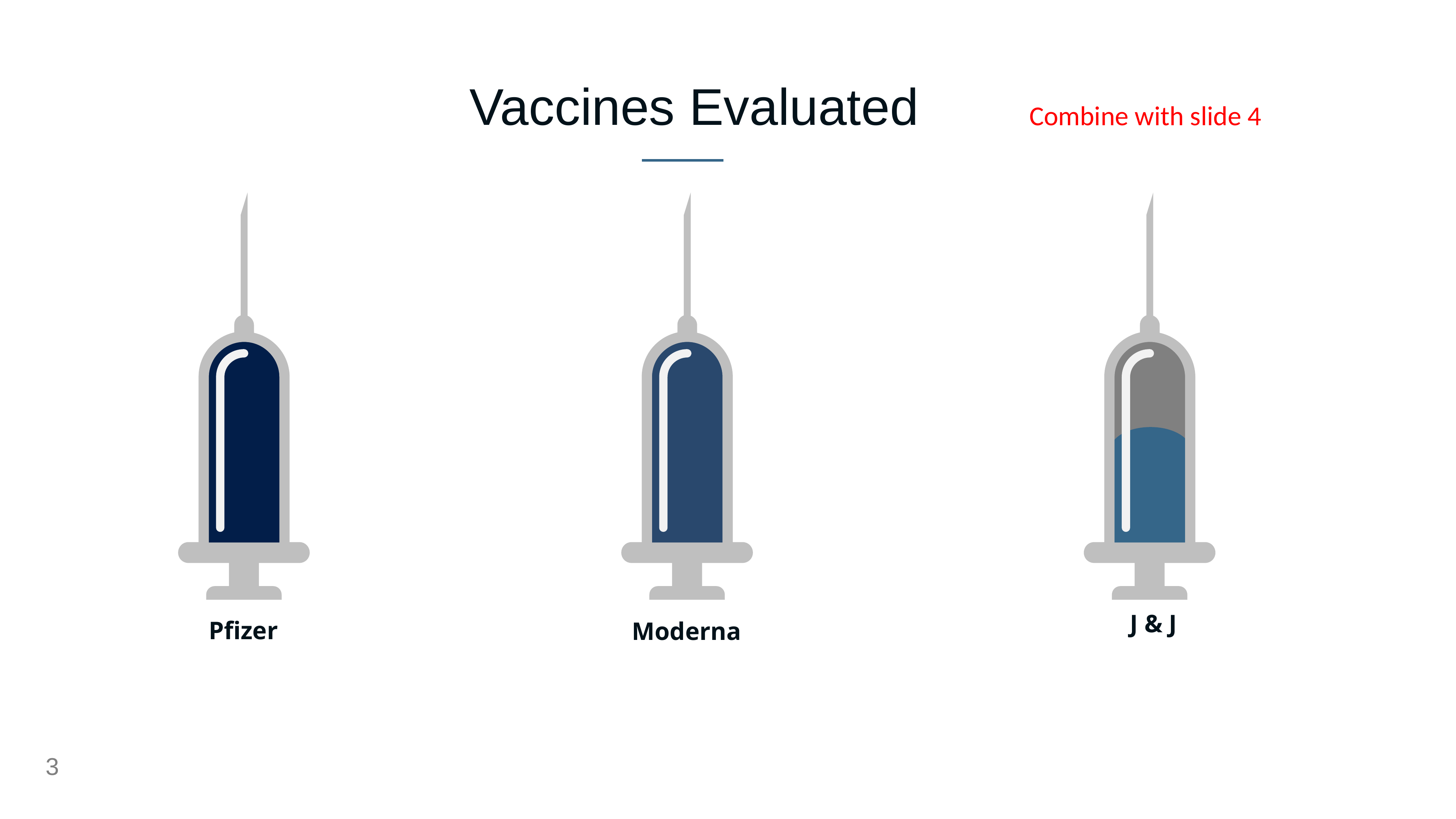

Vaccines Evaluated
Combine with slide 4

J & J
Pfizer
Moderna